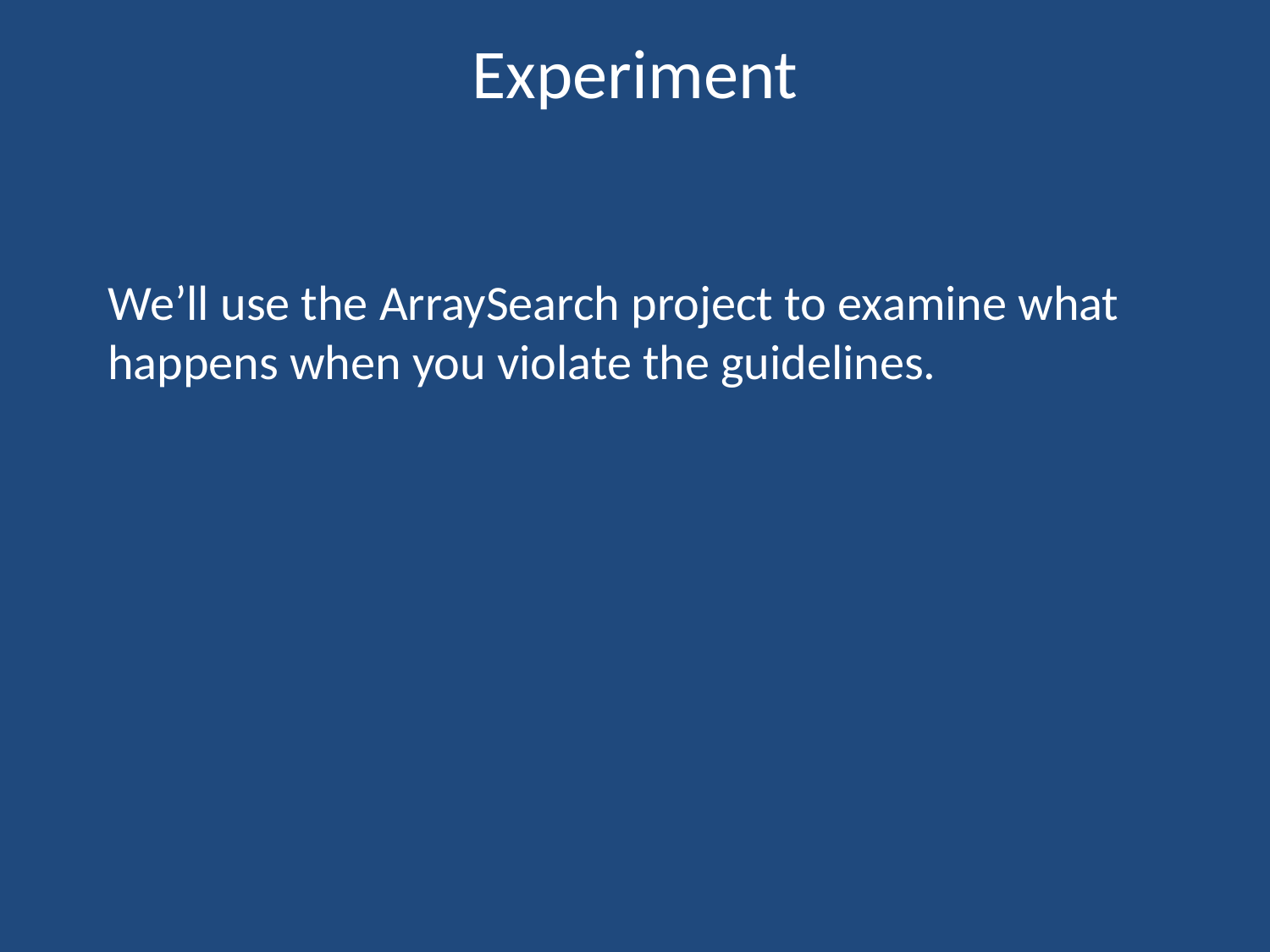

# Experiment
We’ll use the ArraySearch project to examine what happens when you violate the guidelines.